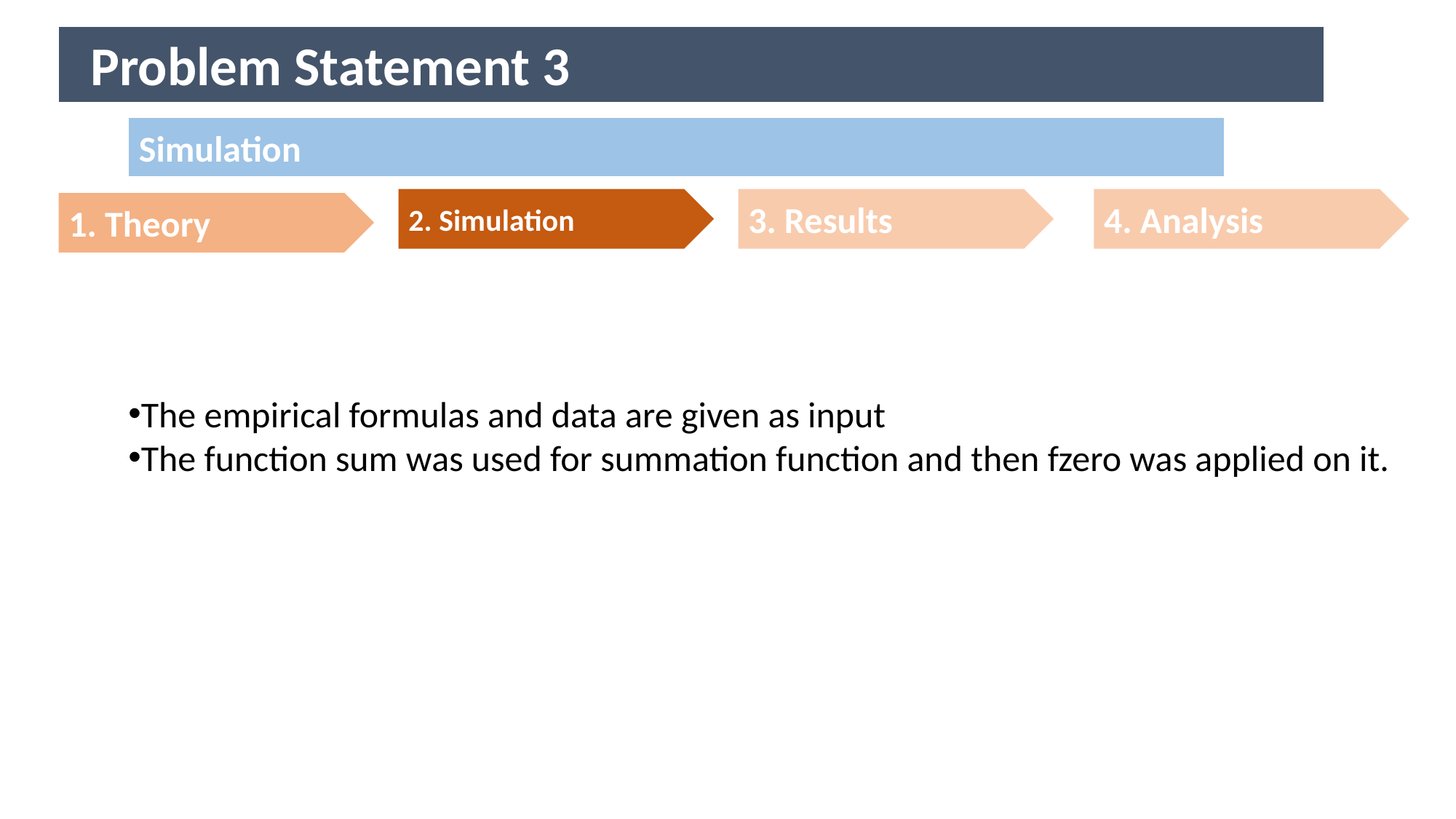

Problem Statement 3

Simulation
2. Simulation
3. Results
4. Analysis
1. Theory
The empirical formulas and data are given as input
The function sum was used for summation function and then fzero was applied on it.